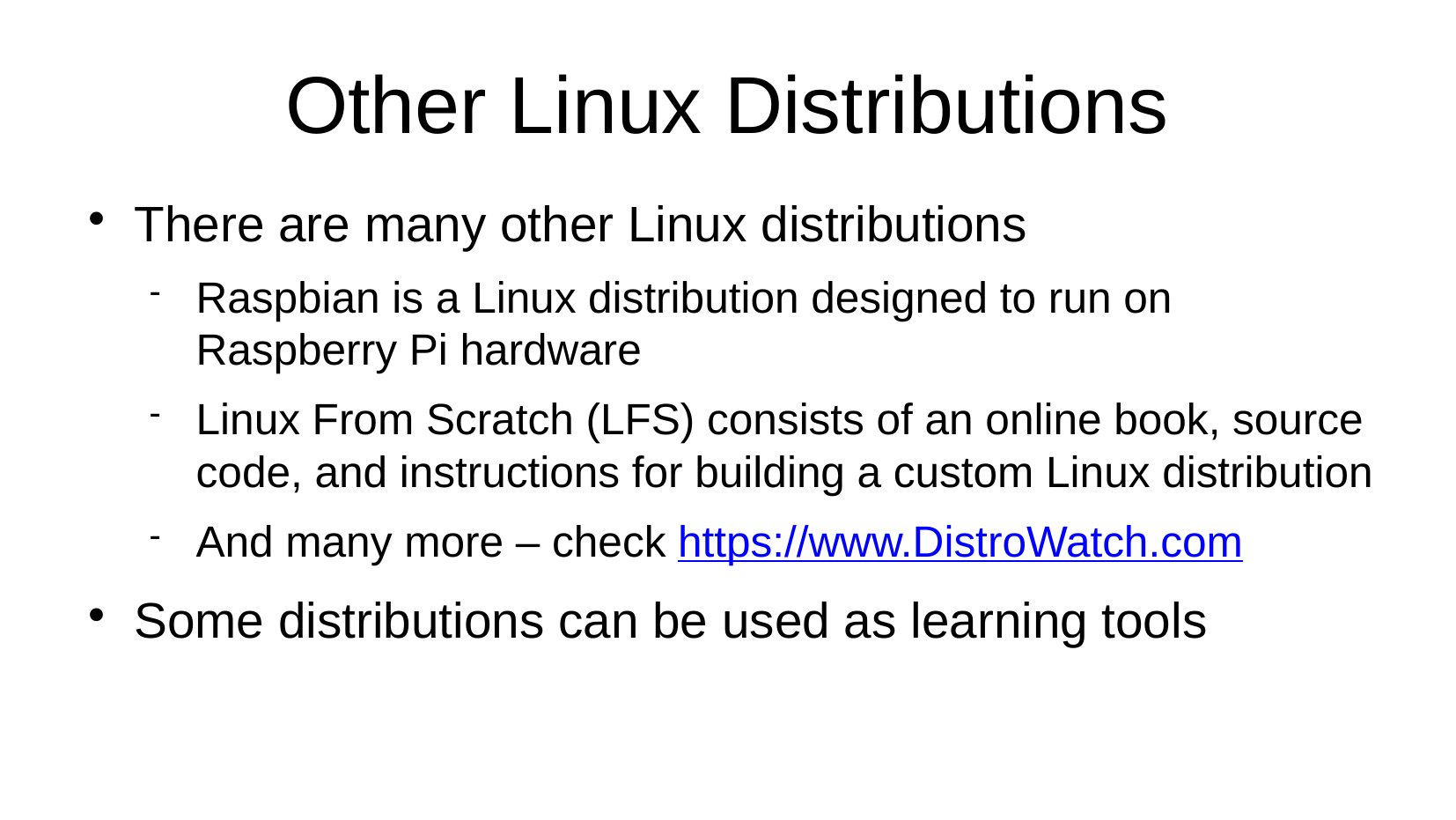

# Other Linux Distributions
There are many other Linux distributions
Raspbian is a Linux distribution designed to run on Raspberry Pi hardware
Linux From Scratch (LFS) consists of an online book, source code, and instructions for building a custom Linux distribution
And many more – check https://www.DistroWatch.com
Some distributions can be used as learning tools